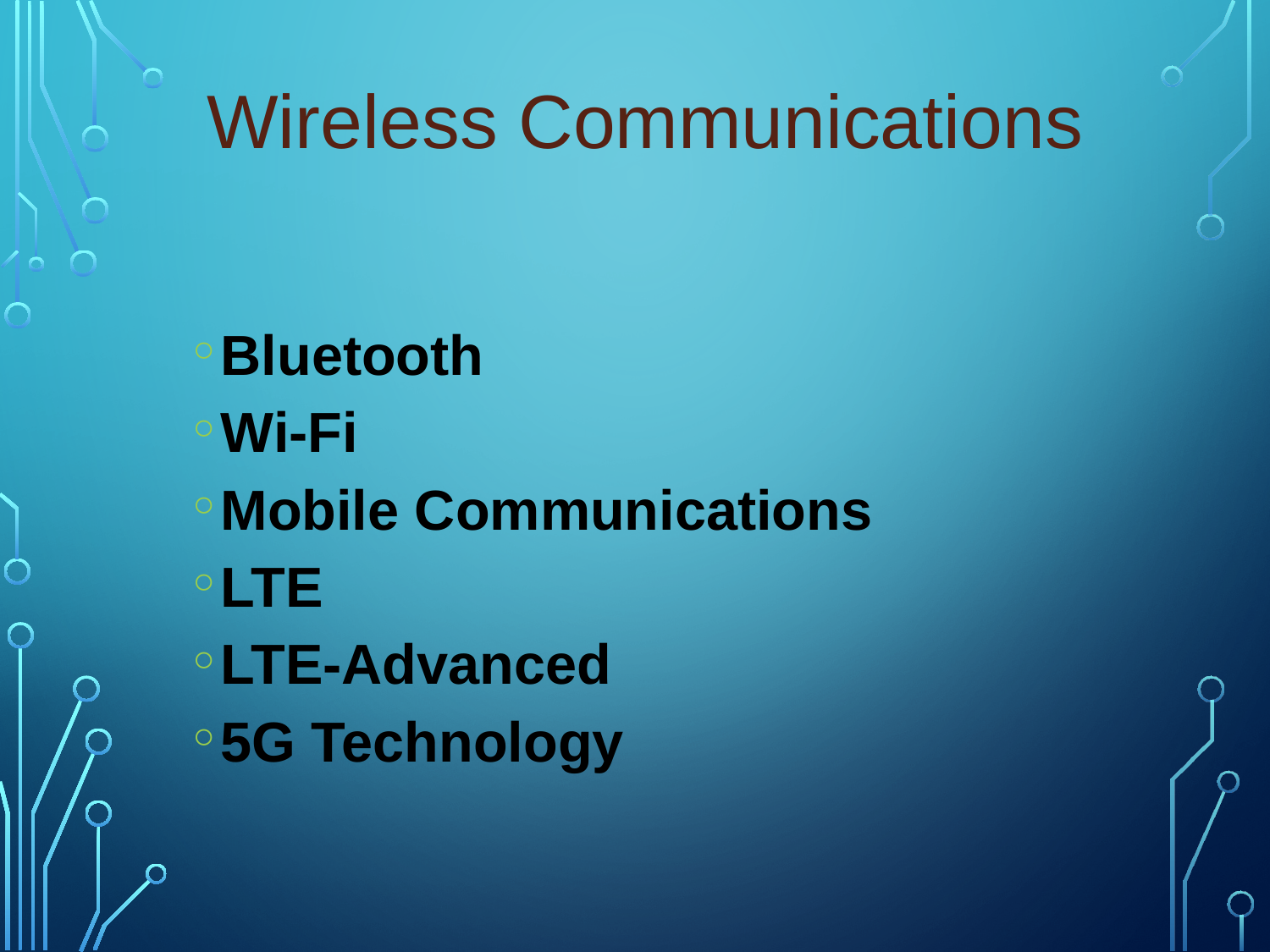

# Wireless Communications
Bluetooth
Wi-Fi
Mobile Communications
LTE
LTE-Advanced
5G Technology